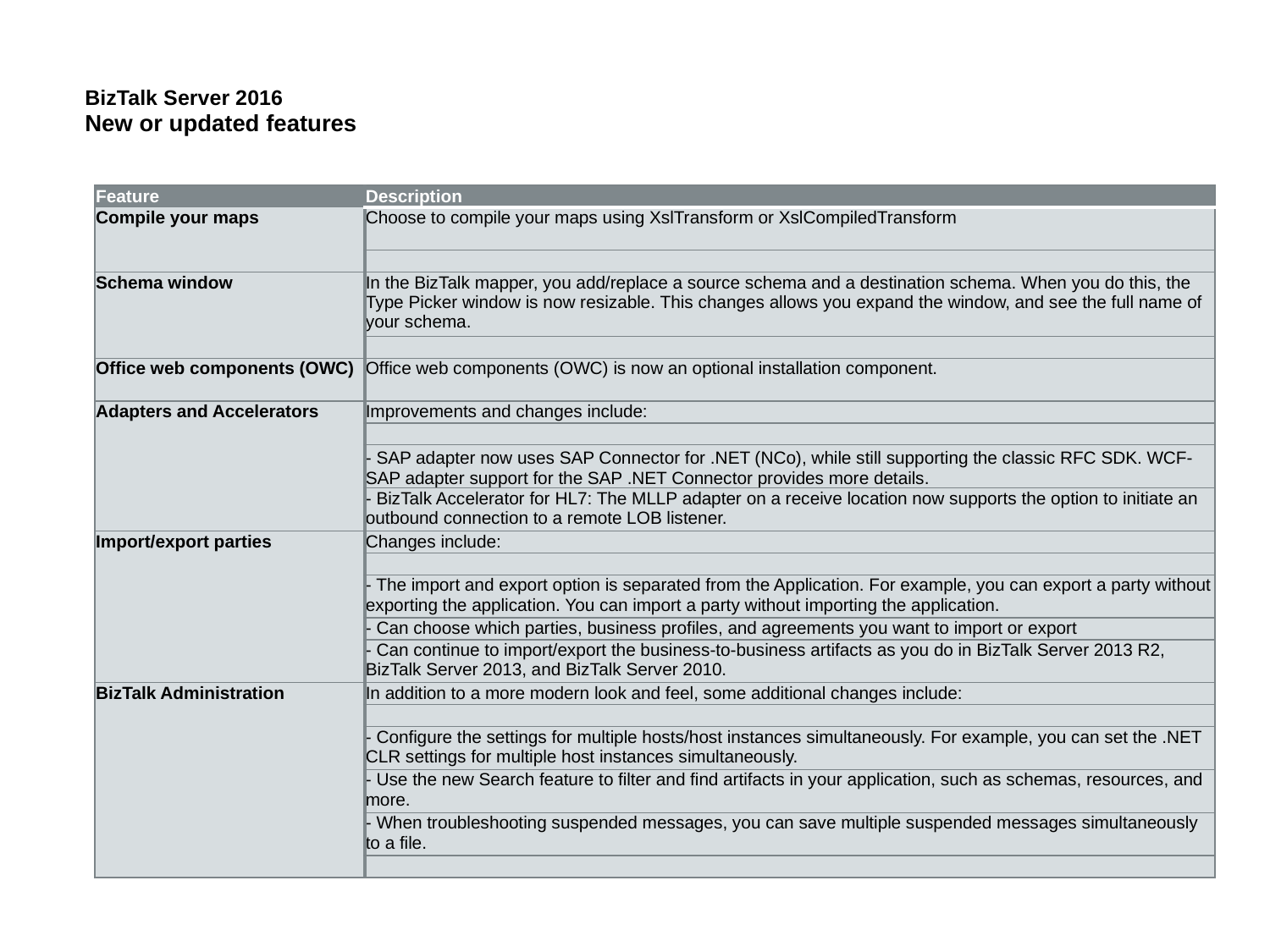

# BizTalk Server 2016 New or updated features
| Feature | Description |
| --- | --- |
| Compile your maps | Choose to compile your maps using XslTransform or XslCompiledTransform |
|  |  |
| Schema window | In the BizTalk mapper, you add/replace a source schema and a destination schema. When you do this, the Type Picker window is now resizable. This changes allows you expand the window, and see the full name of your schema. |
|  |  |
| Office web components (OWC) | Office web components (OWC) is now an optional installation component. |
| Adapters and Accelerators | Improvements and changes include: |
|  |  |
|  | - SAP adapter now uses SAP Connector for .NET (NCo), while still supporting the classic RFC SDK. WCF-SAP adapter support for the SAP .NET Connector provides more details. |
|  | - BizTalk Accelerator for HL7: The MLLP adapter on a receive location now supports the option to initiate an outbound connection to a remote LOB listener. |
| Import/export parties | Changes include: |
|  |  |
|  | - The import and export option is separated from the Application. For example, you can export a party without exporting the application. You can import a party without importing the application. |
|  | - Can choose which parties, business profiles, and agreements you want to import or export |
|  | - Can continue to import/export the business-to-business artifacts as you do in BizTalk Server 2013 R2, BizTalk Server 2013, and BizTalk Server 2010. |
| BizTalk Administration | In addition to a more modern look and feel, some additional changes include: |
|  |  |
|  | - Configure the settings for multiple hosts/host instances simultaneously. For example, you can set the .NET CLR settings for multiple host instances simultaneously. |
|  | - Use the new Search feature to filter and find artifacts in your application, such as schemas, resources, and more. |
|  | - When troubleshooting suspended messages, you can save multiple suspended messages simultaneously to a file. |
|  |  |